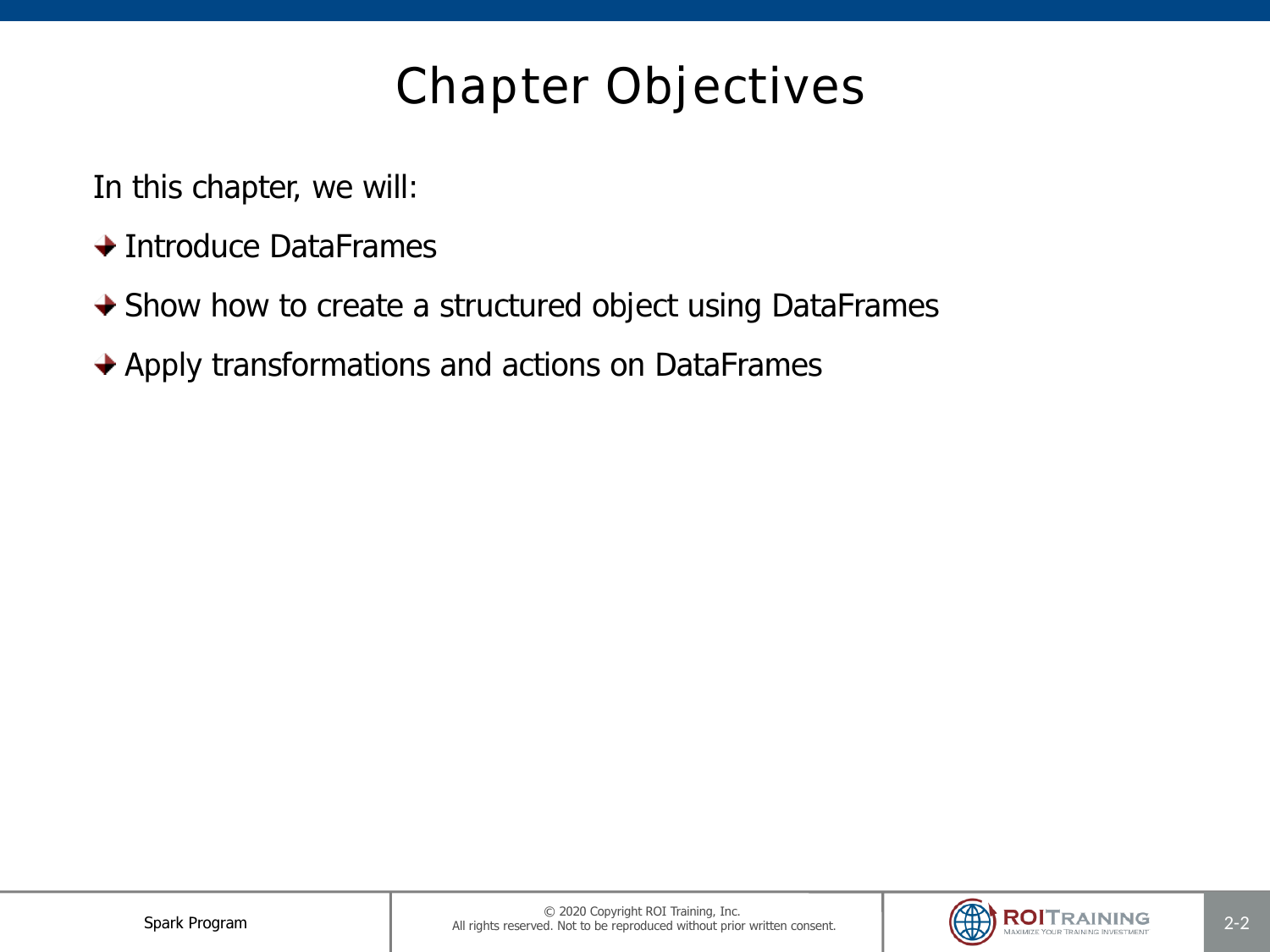

# Chapter Objectives
In this chapter, we will:
Introduce DataFrames
Show how to create a structured object using DataFrames
Apply transformations and actions on DataFrames